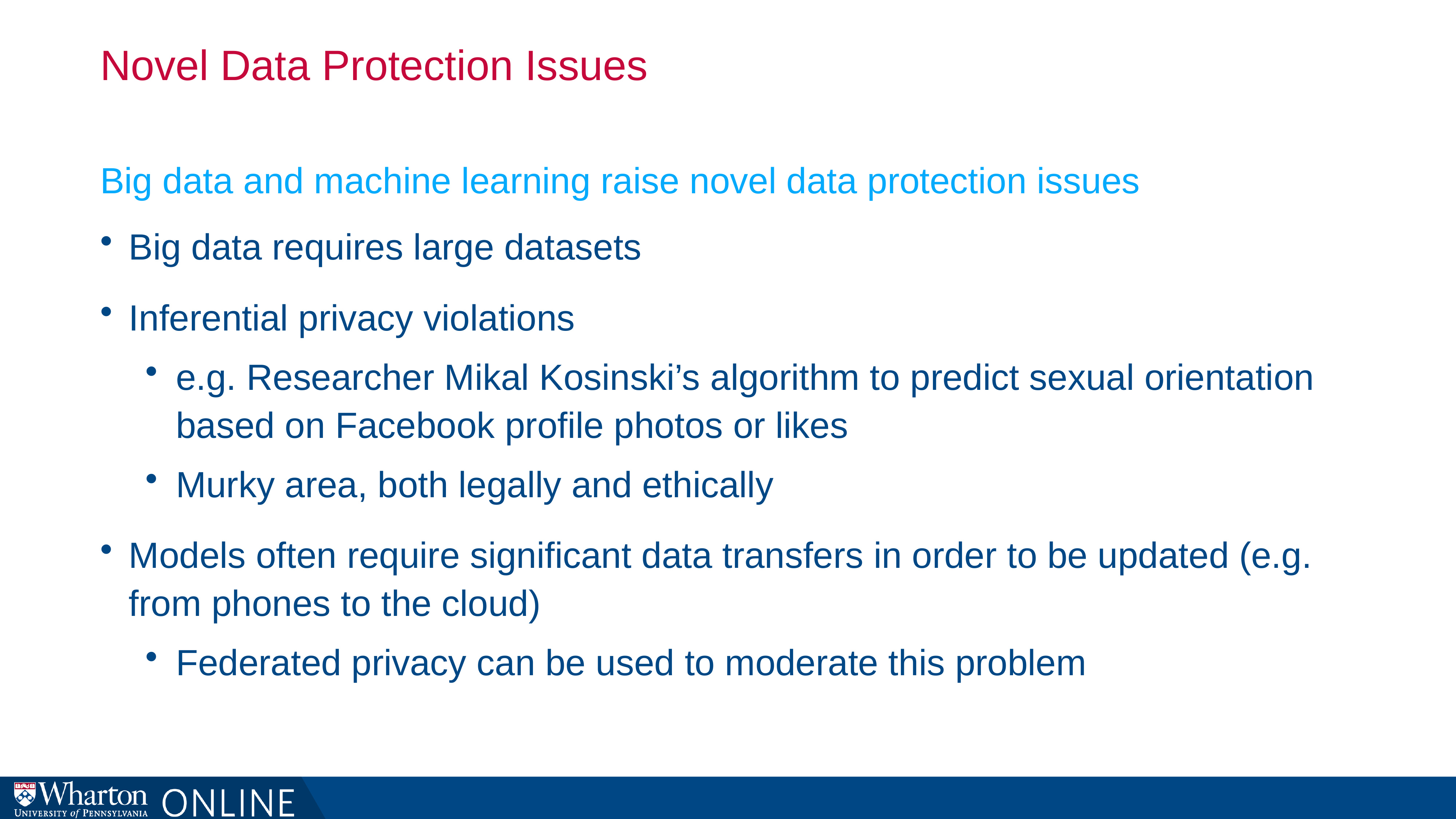

# Novel Data Protection Issues
Big data and machine learning raise novel data protection issues
Big data requires large datasets
Inferential privacy violations
e.g. Researcher Mikal Kosinski’s algorithm to predict sexual orientation based on Facebook profile photos or likes
Murky area, both legally and ethically
Models often require significant data transfers in order to be updated (e.g. from phones to the cloud)
Federated privacy can be used to moderate this problem